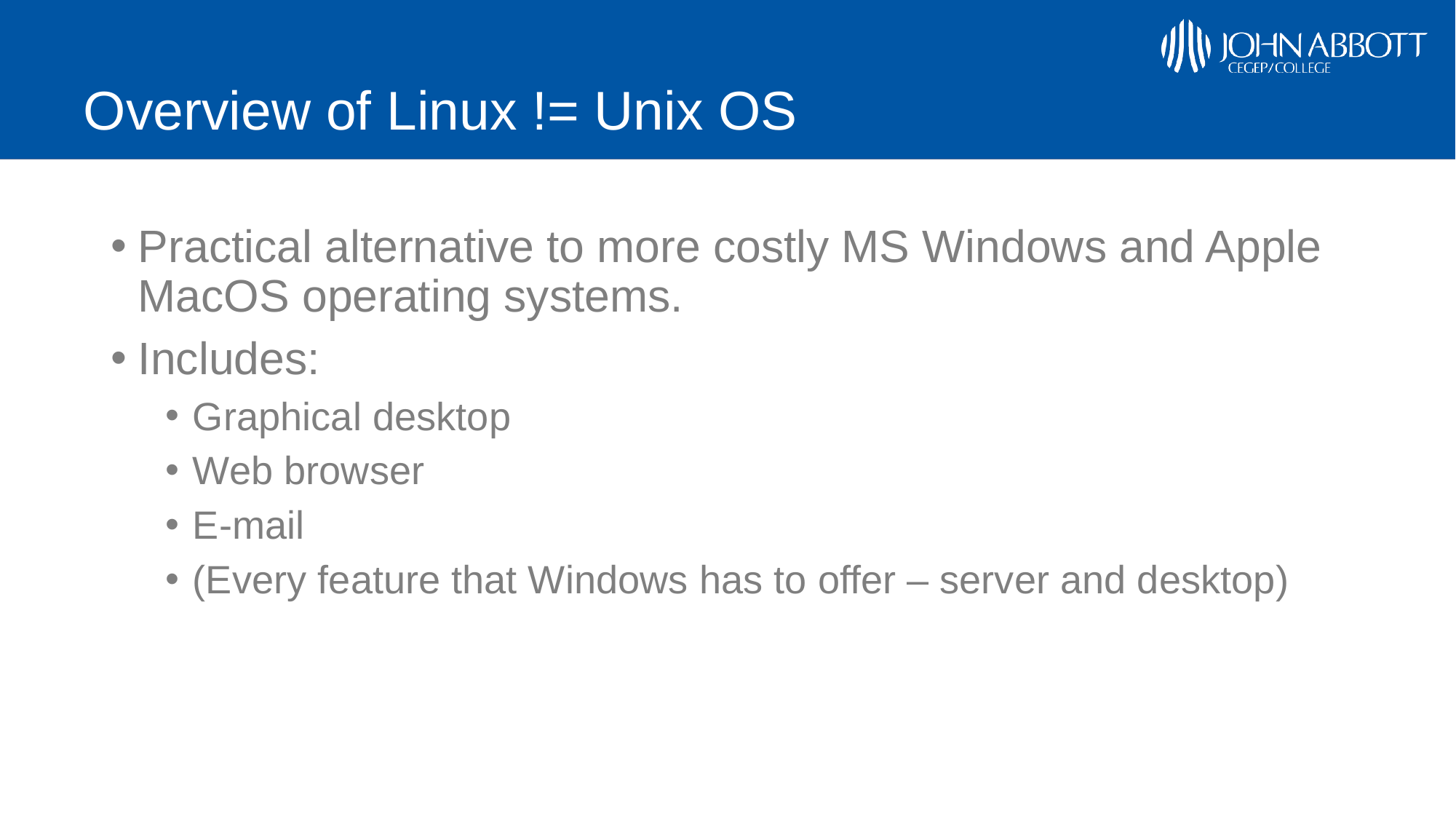

# Overview of Linux != Unix OS
Practical alternative to more costly MS Windows and Apple MacOS operating systems.
Includes:
Graphical desktop
Web browser
E-mail
(Every feature that Windows has to offer – server and desktop)